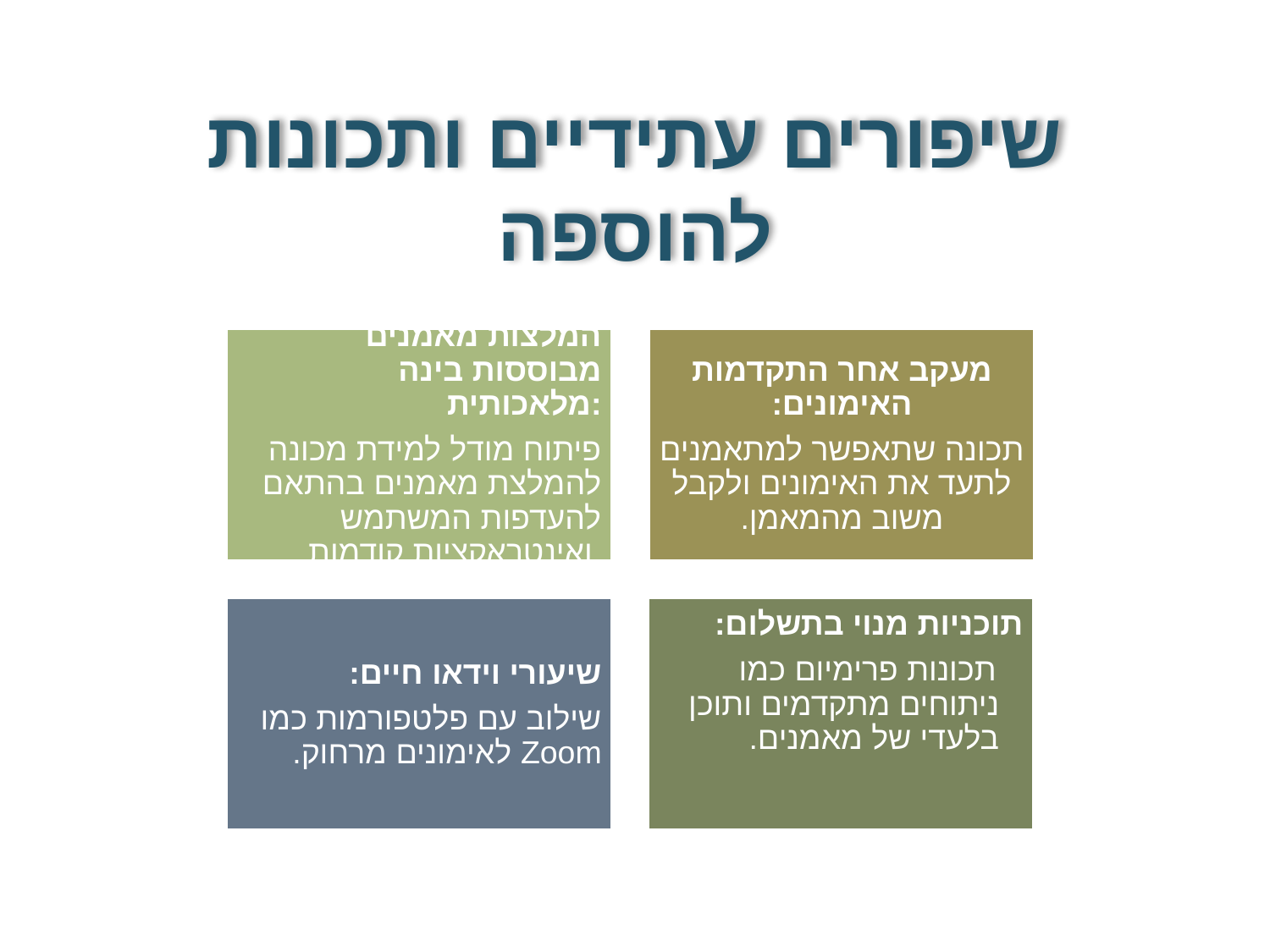

שיפורים עתידיים ותכונות להוספה

המלצות מאמנים מבוססות בינה מלאכותית:
פיתוח מודל למידת מכונה להמלצת מאמנים בהתאם להעדפות המשתמש ואינטראקציות קודמות.
מעקב אחר התקדמות האימונים:
תכונה שתאפשר למתאמנים לתעד את האימונים ולקבל משוב מהמאמן.
שיעורי וידאו חיים:
שילוב עם פלטפורמות כמו Zoom לאימונים מרחוק.
תוכניות מנוי בתשלום:
   תכונות פרימיום כמו ניתוחים מתקדמים ותוכן בלעדי של מאמנים.